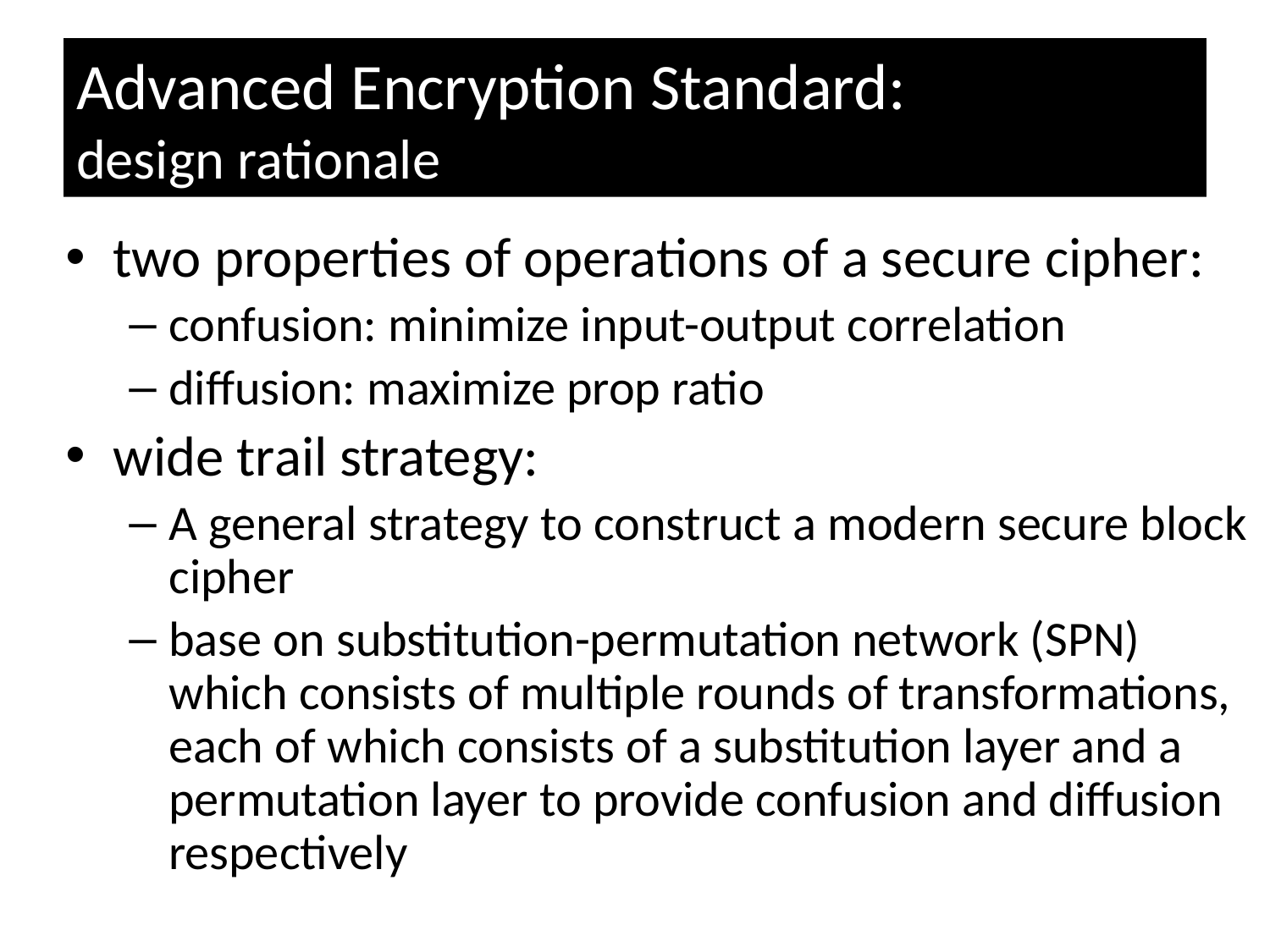

# Advanced Encryption Standard: design rationale
two properties of operations of a secure cipher:
confusion: minimize input-output correlation
diffusion: maximize prop ratio
wide trail strategy:
A general strategy to construct a modern secure block cipher
base on substitution-permutation network (SPN) which consists of multiple rounds of transformations, each of which consists of a substitution layer and a permutation layer to provide confusion and diffusion respectively